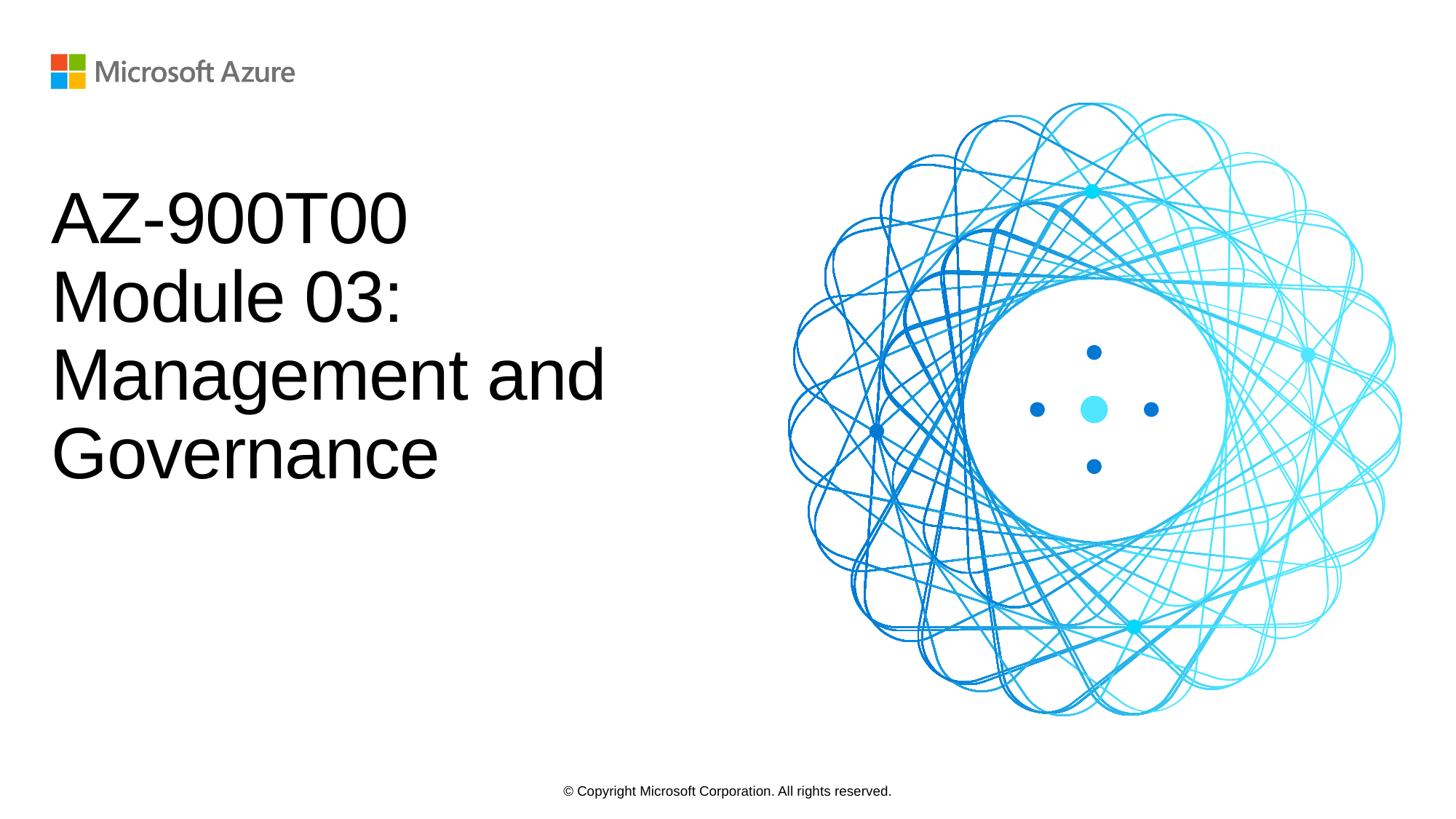

# AZ-900T00 Module 03: Management and Governance